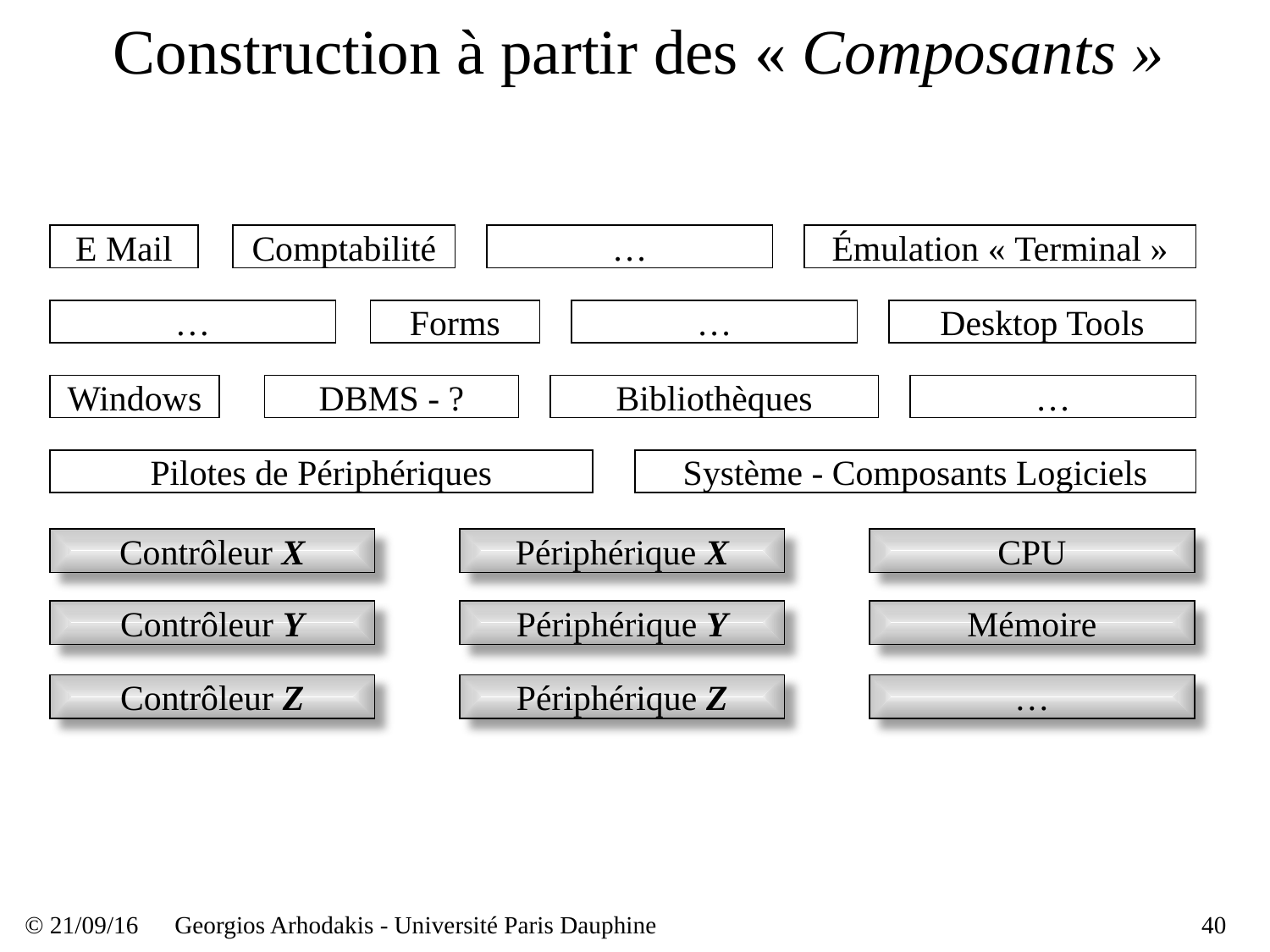

# Construction à partir des « Composants »
E Mail
Comptabilité
…
Émulation « Terminal »
…
Forms
…
Desktop Tools
Windows
DBMS - ?
Bibliothèques
…
Pilotes de Périphériques
Système - Composants Logiciels
Contrôleur X
Périphérique X
CPU
Contrôleur Y
Périphérique Y
Mémoire
Contrôleur Z
Périphérique Z
…
© 21/09/16
Georgios Arhodakis - Université Paris Dauphine
40